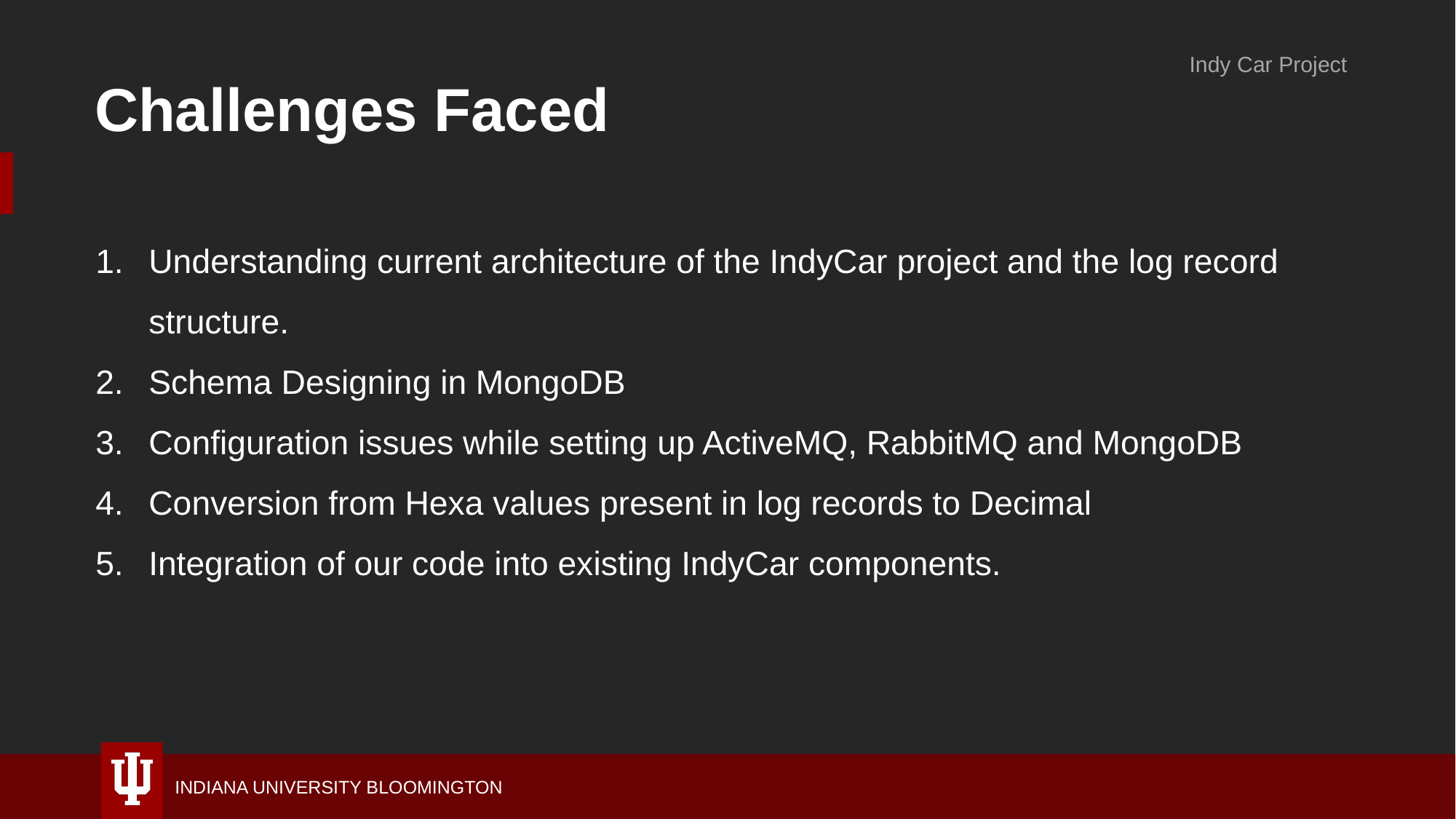

Indy Car Project

# Challenges Faced
Understanding current architecture of the IndyCar project and the log record structure.
Schema Designing in MongoDB
Configuration issues while setting up ActiveMQ, RabbitMQ and MongoDB
Conversion from Hexa values present in log records to Decimal
Integration of our code into existing IndyCar components.